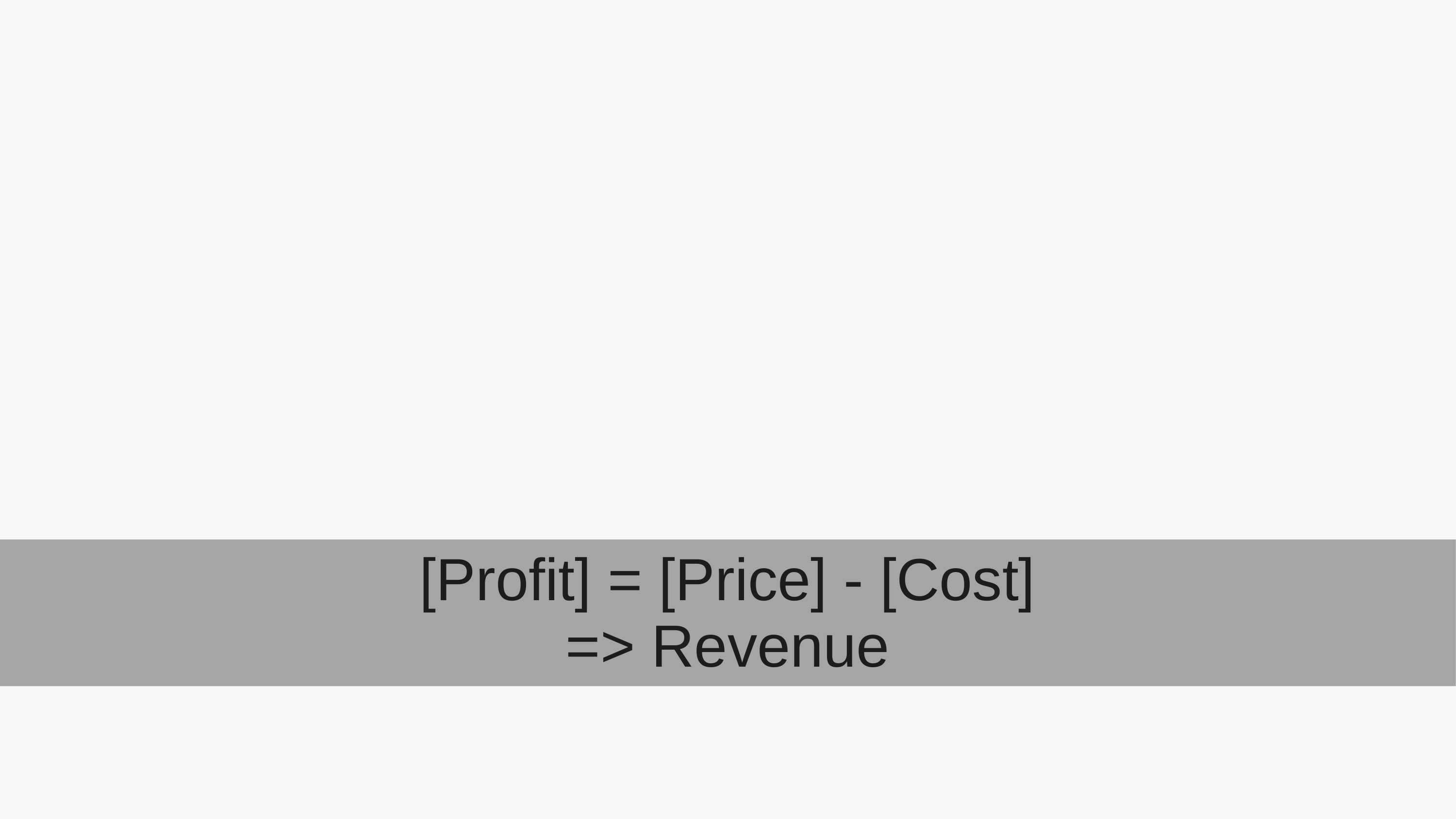

# [Profit] = [Price] - [Cost]
=> Revenue